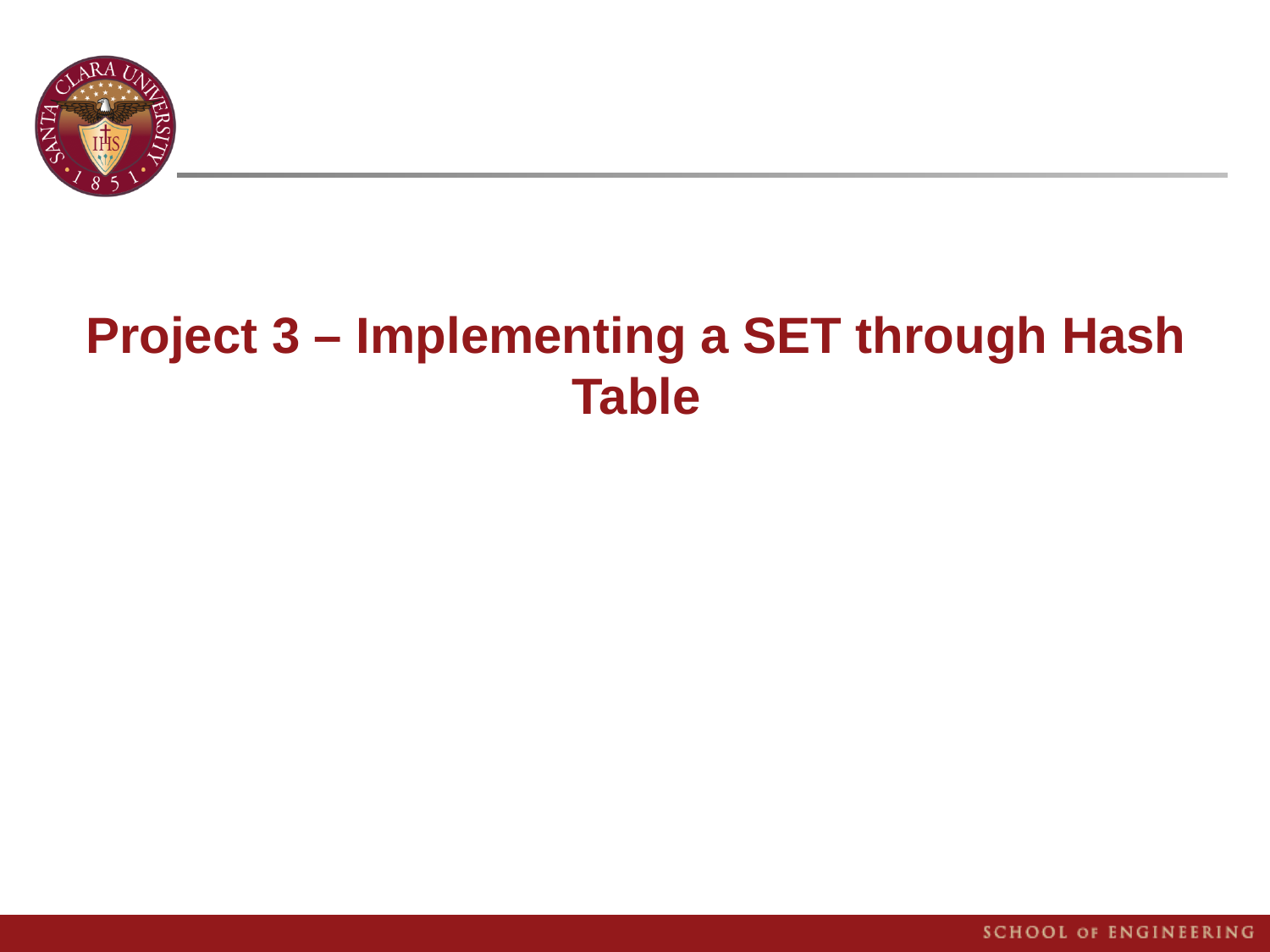

# Project 3 – Implementing a SET through Hash Table